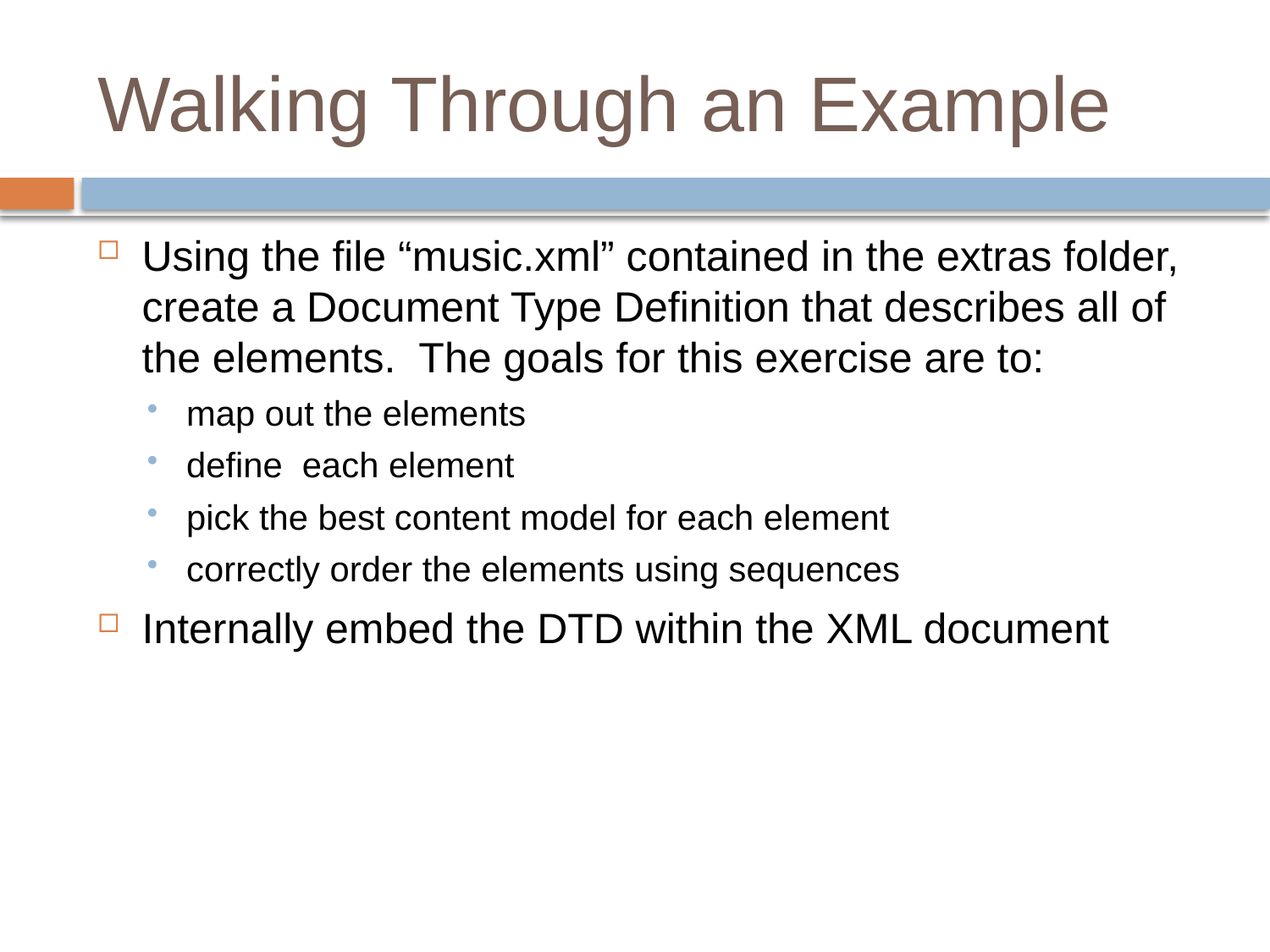

# Walking Through an Example
Using the file “music.xml” contained in the extras folder, create a Document Type Definition that describes all of the elements.  The goals for this exercise are to:
map out the elements
define  each element
pick the best content model for each element
correctly order the elements using sequences
Internally embed the DTD within the XML document